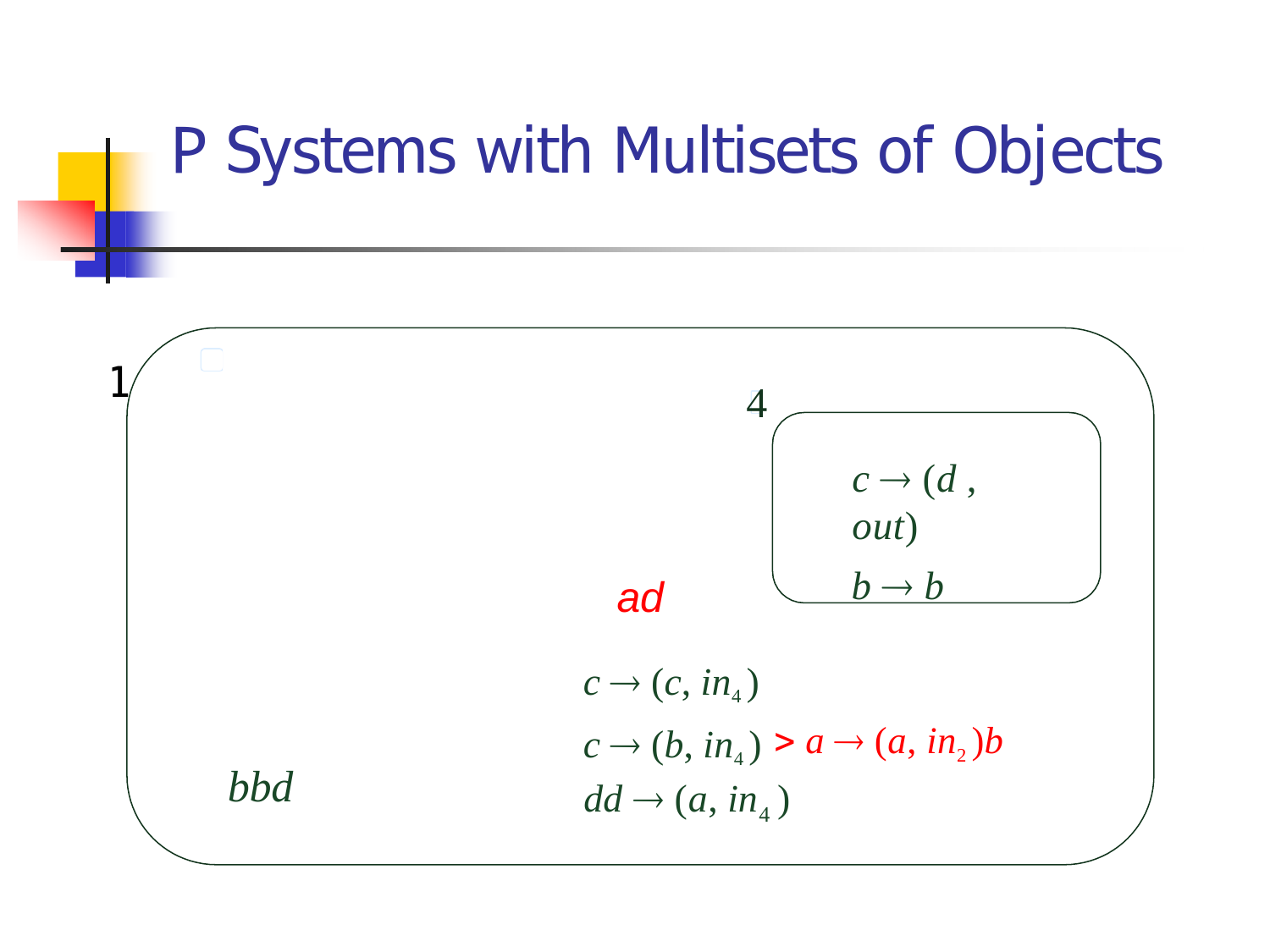

# P Systems with Multisets of Objects

1
4

c → (d , out)
b → b
ad
c → (c, in4 )
c → (b, in4 )
> a → (a, in2 )b
bbd
dd → (a, in	)
4